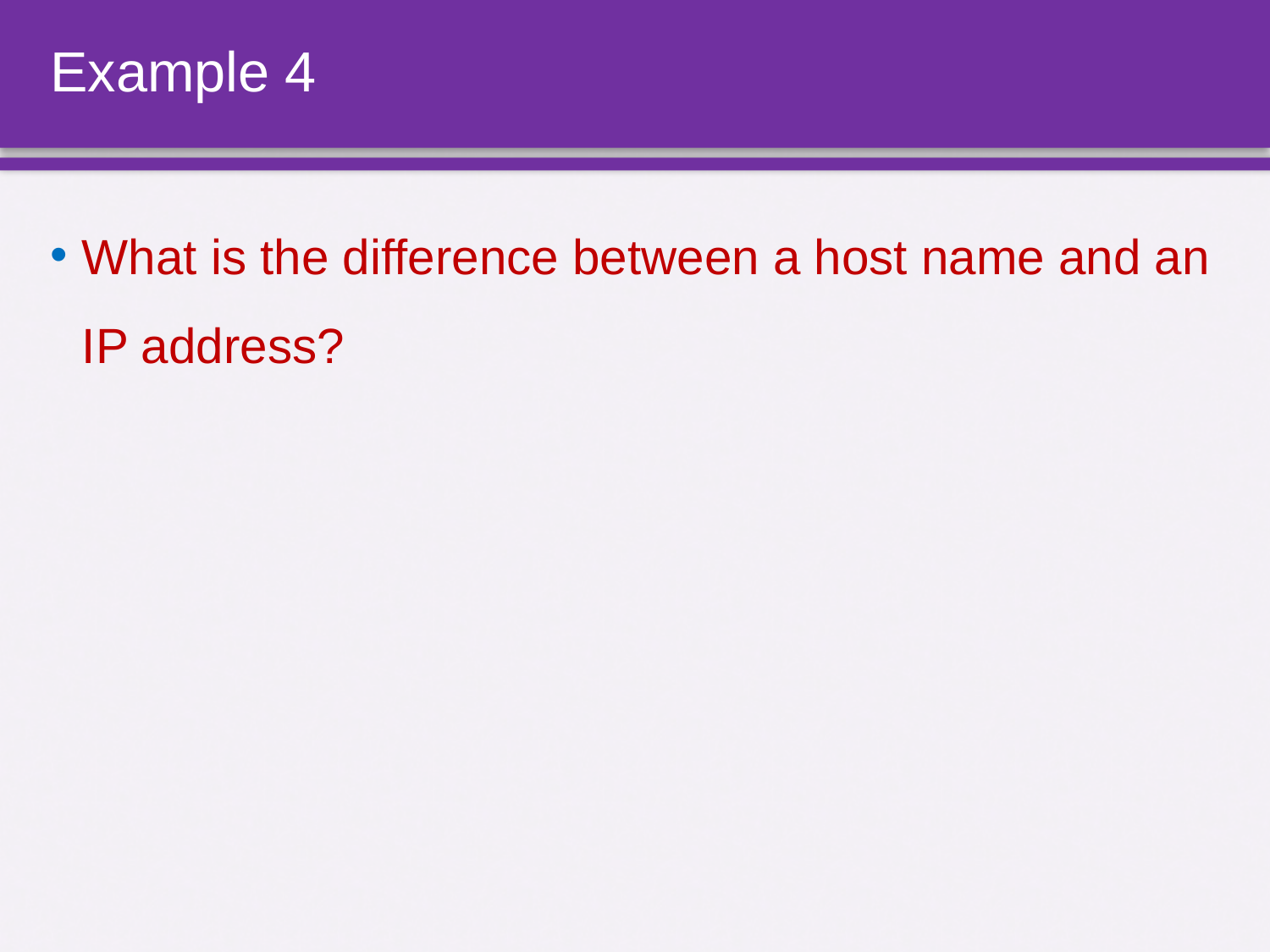

# Example 4
What is the difference between a host name and an IP address?